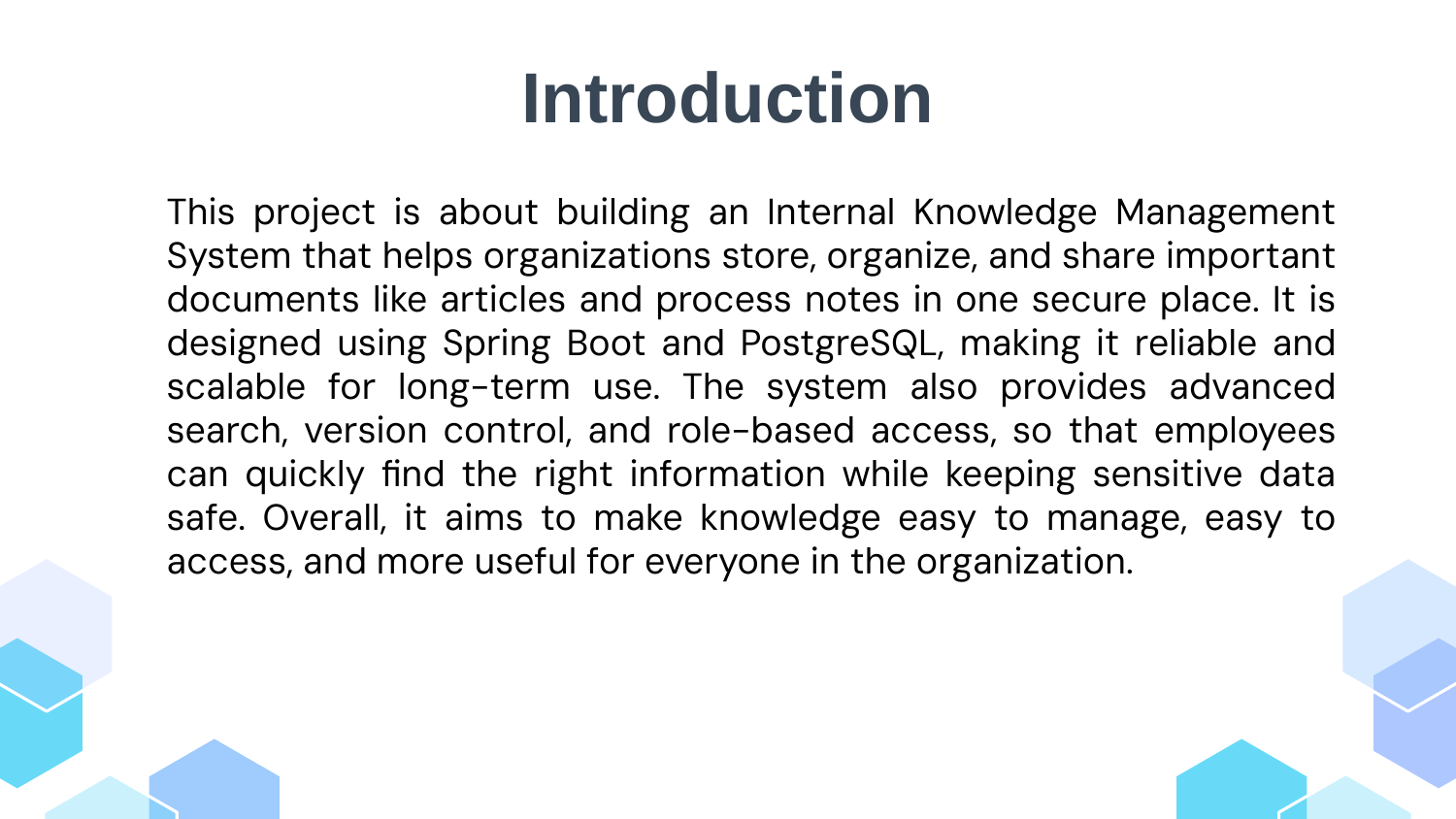

# Introduction
This project is about building an Internal Knowledge Management System that helps organizations store, organize, and share important documents like articles and process notes in one secure place. It is designed using Spring Boot and PostgreSQL, making it reliable and scalable for long-term use. The system also provides advanced search, version control, and role-based access, so that employees can quickly find the right information while keeping sensitive data safe. Overall, it aims to make knowledge easy to manage, easy to access, and more useful for everyone in the organization.